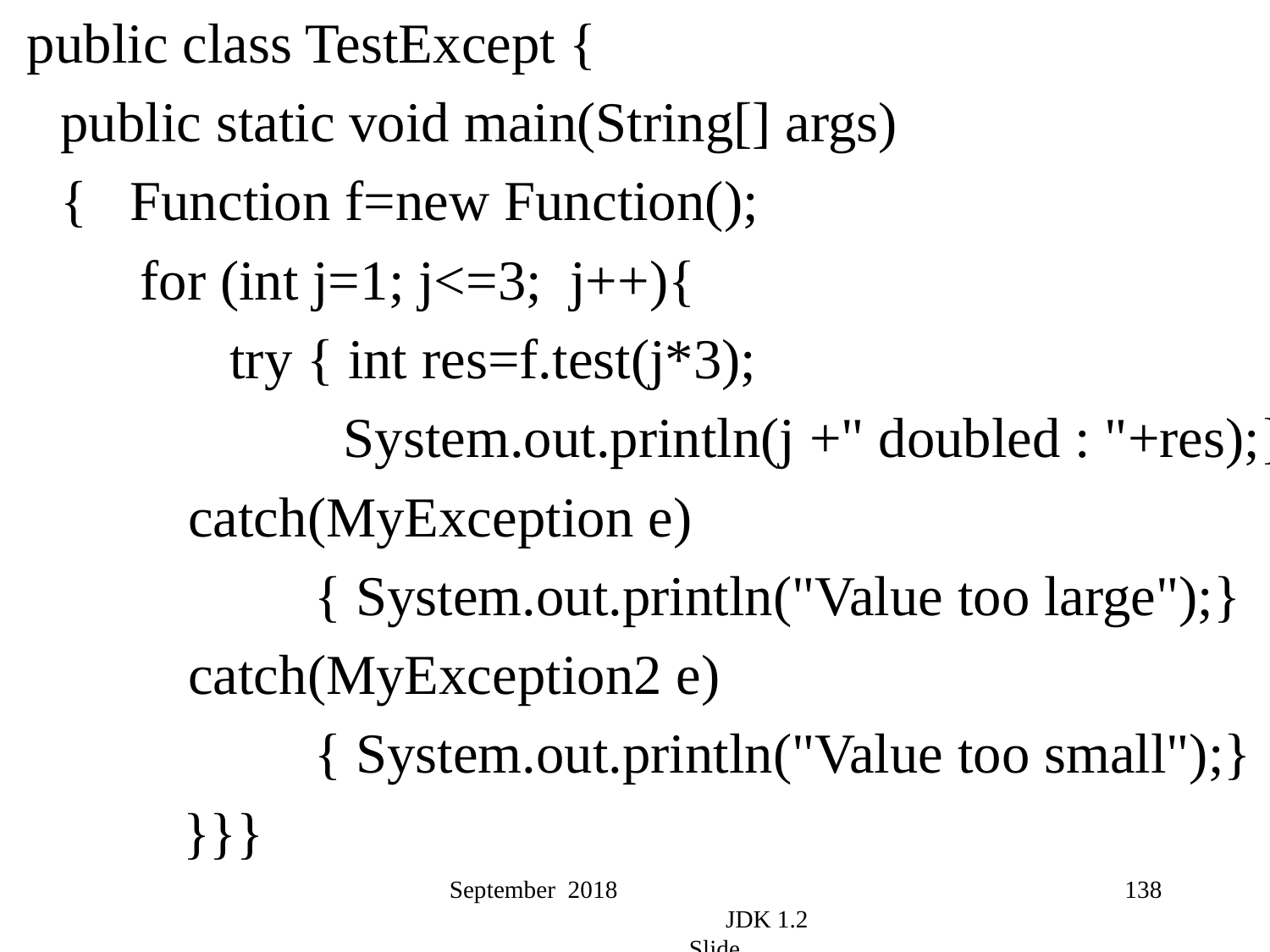

public class TestExcept {
	public static void main(String[] args)
	{   Function f=new Function();
         for (int j=1; j<=3;  j++){
		   try { int res=f.test(j*3);
		           System.out.println(j +" doubled : "+res);}
	         catch(MyException e)
			{ System.out.println("Value too large");}
	         catch(MyException2 e)
			{ System.out.println("Value too small");}
            }}}

September  2018                                                                               JDK 1.2                              Slide
138